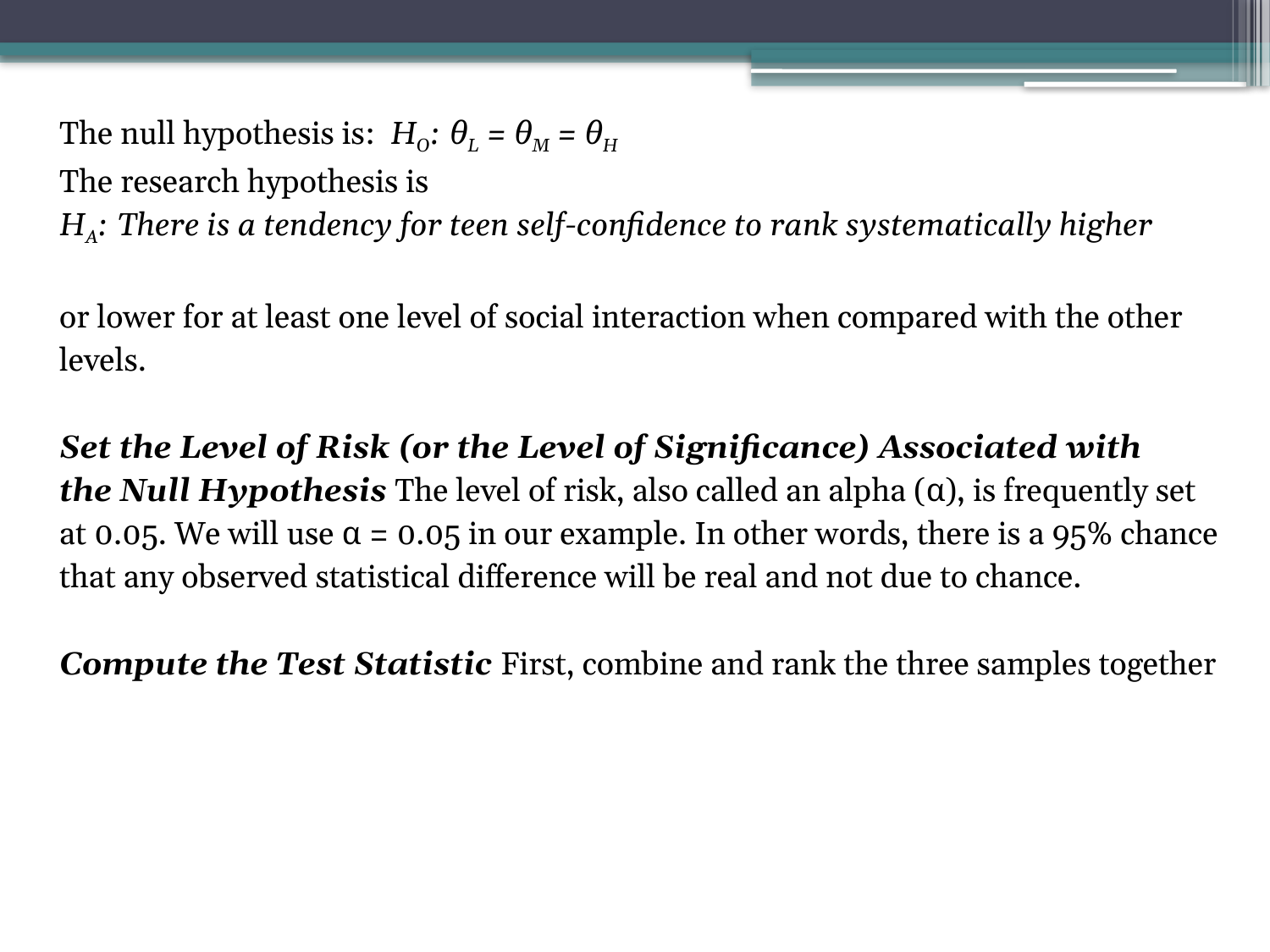

The null hypothesis is:  HO: θL = θM = θH
The research hypothesis is
HA: There is a tendency for teen self-confidence to rank systematically higher

or lower for at least one level of social interaction when compared with the other
levels.

Set the Level of Risk (or the Level of Significance) Associated with
the Null Hypothesis The level of risk, also called an alpha (α), is frequently set
at 0.05. We will use α = 0.05 in our example. In other words, there is a 95% chance
that any observed statistical difference will be real and not due to chance.

Compute the Test Statistic First, combine and rank the three samples together